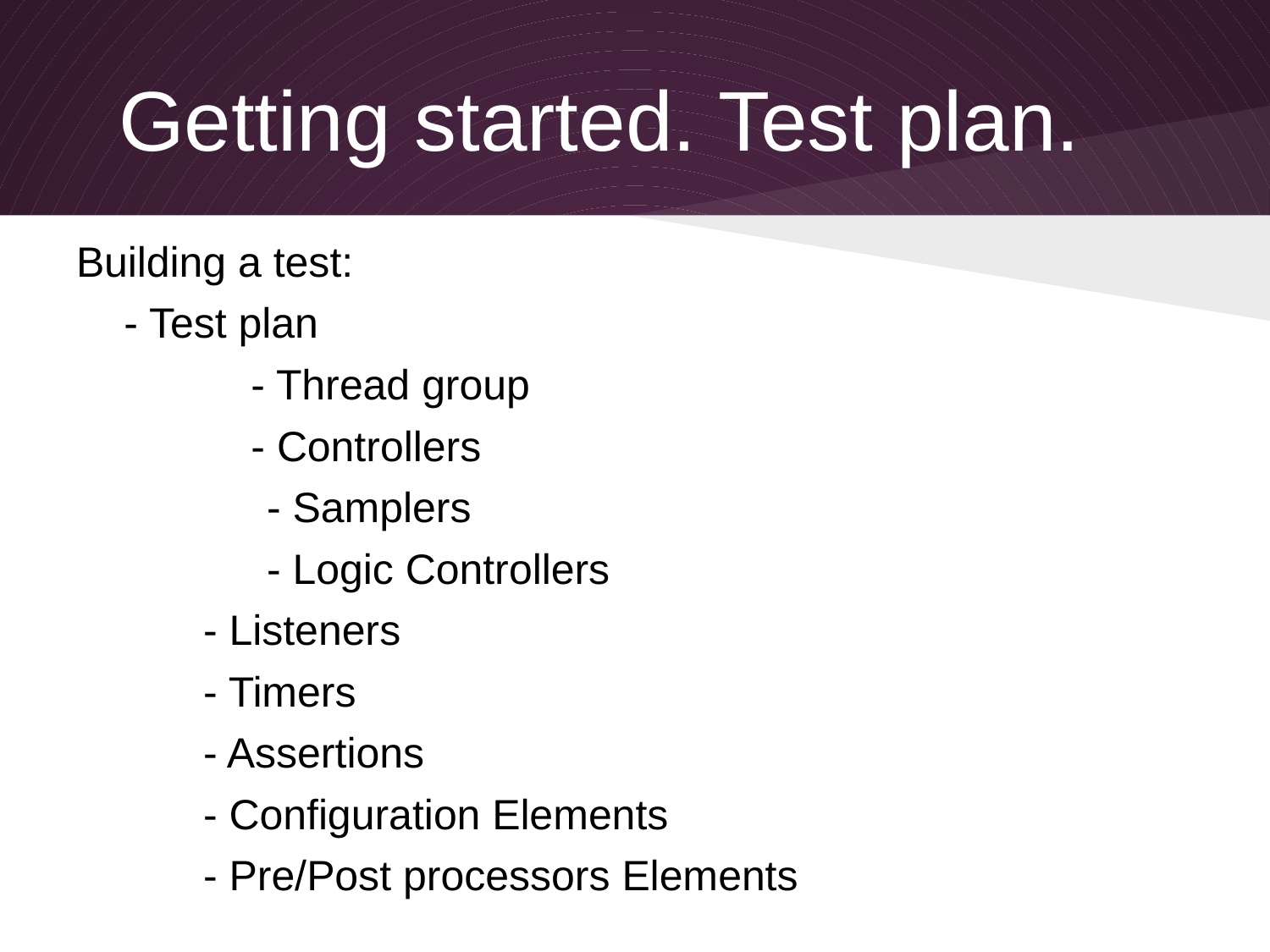

# Getting started. Test plan.
Building a test:
	- Test plan
		- Thread group
		- Controllers
- Samplers
- Logic Controllers
- Listeners
- Timers
- Assertions
- Configuration Elements
- Pre/Post processors Elements